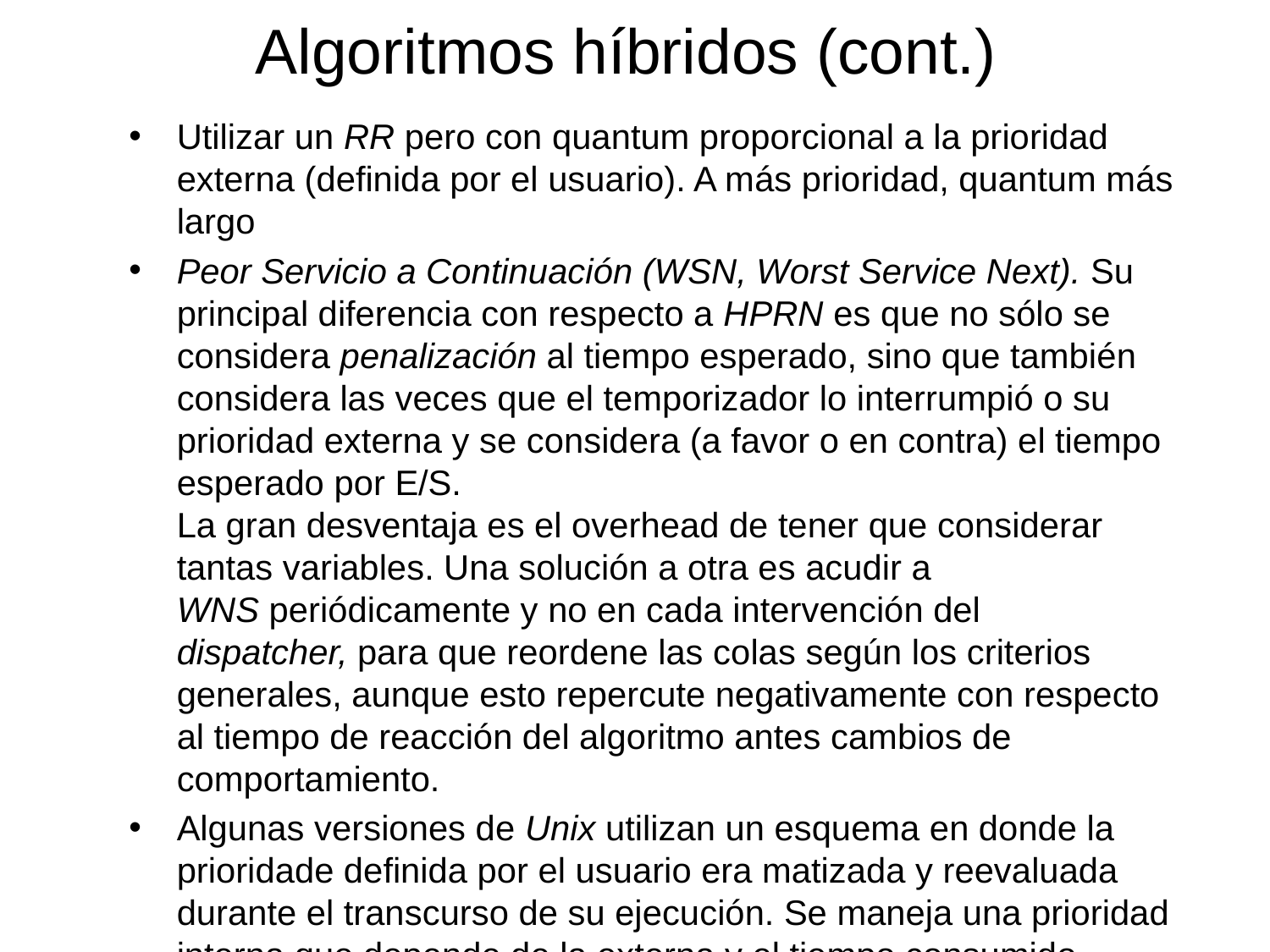

# Algoritmos híbridos (cont.)
Utilizar un RR pero con quantum proporcional a la prioridad externa (definida por el usuario). A más prioridad, quantum más largo
Peor Servicio a Continuación (WSN, Worst Service Next). Su principal diferencia con respecto a HPRN es que no sólo se considera penalización al tiempo esperado, sino que también considera las veces que el temporizador lo interrumpió o su prioridad externa y se considera (a favor o en contra) el tiempo esperado por E/S.
La gran desventaja es el overhead de tener que considerar tantas variables. Una solución a otra es acudir a WNS periódicamente y no en cada intervención del dispatcher, para que reordene las colas según los criterios generales, aunque esto repercute negativamente con respecto al tiempo de reacción del algoritmo antes cambios de comportamiento.
Algunas versiones de Unix utilizan un esquema en donde la prioridade definida por el usuario era matizada y reevaluada durante el transcurso de su ejecución. Se maneja una prioridad interna que depende de la externa y el tiempo consumido recientemente por el proceso (conocido como lindura o niceness. Ver comando nice)